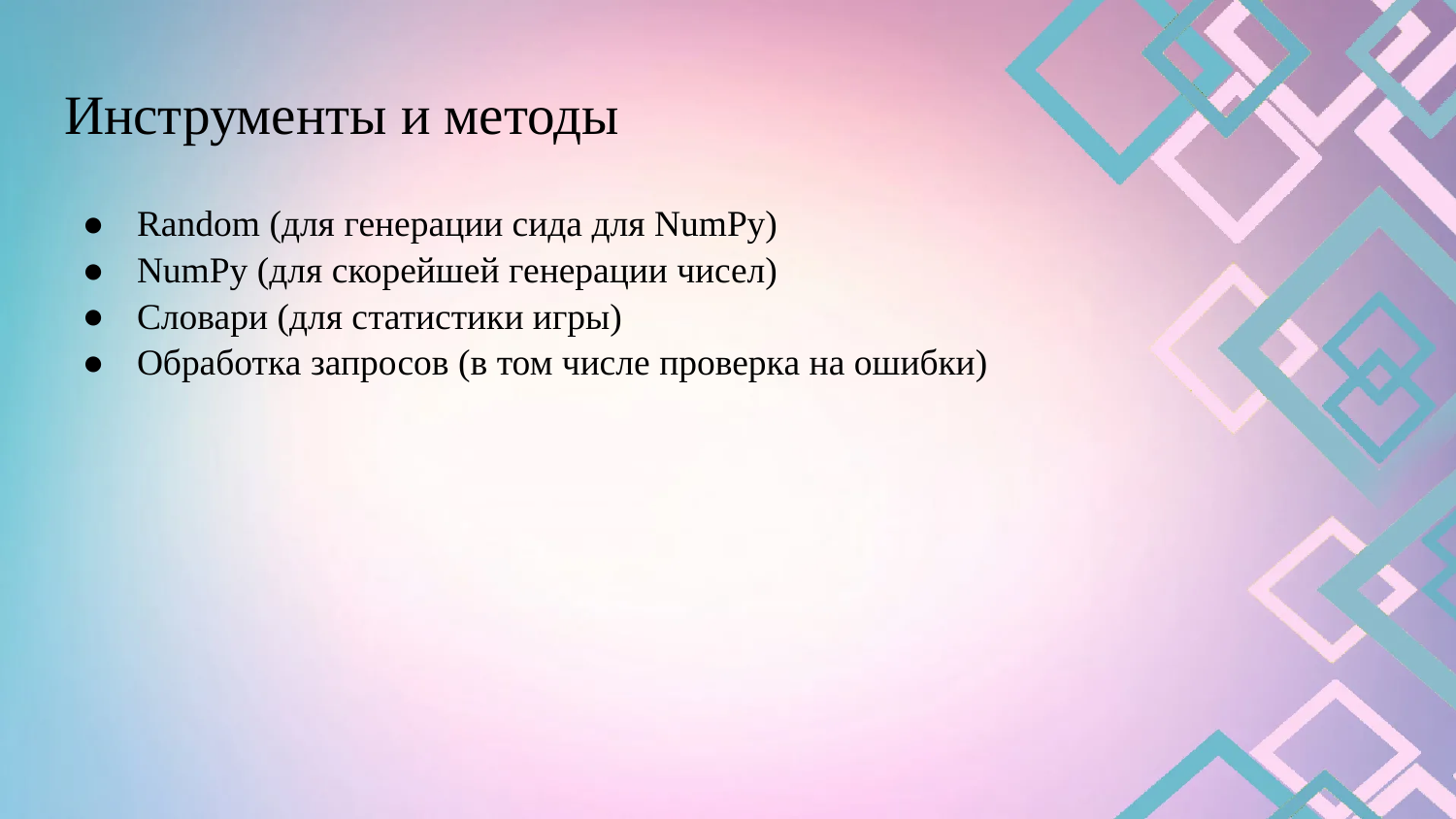

# Инструменты и методы
Random (для генерации сида для NumPy)
NumPy (для скорейшей генерации чисел)
Словари (для статистики игры)
Обработка запросов (в том числе проверка на ошибки)